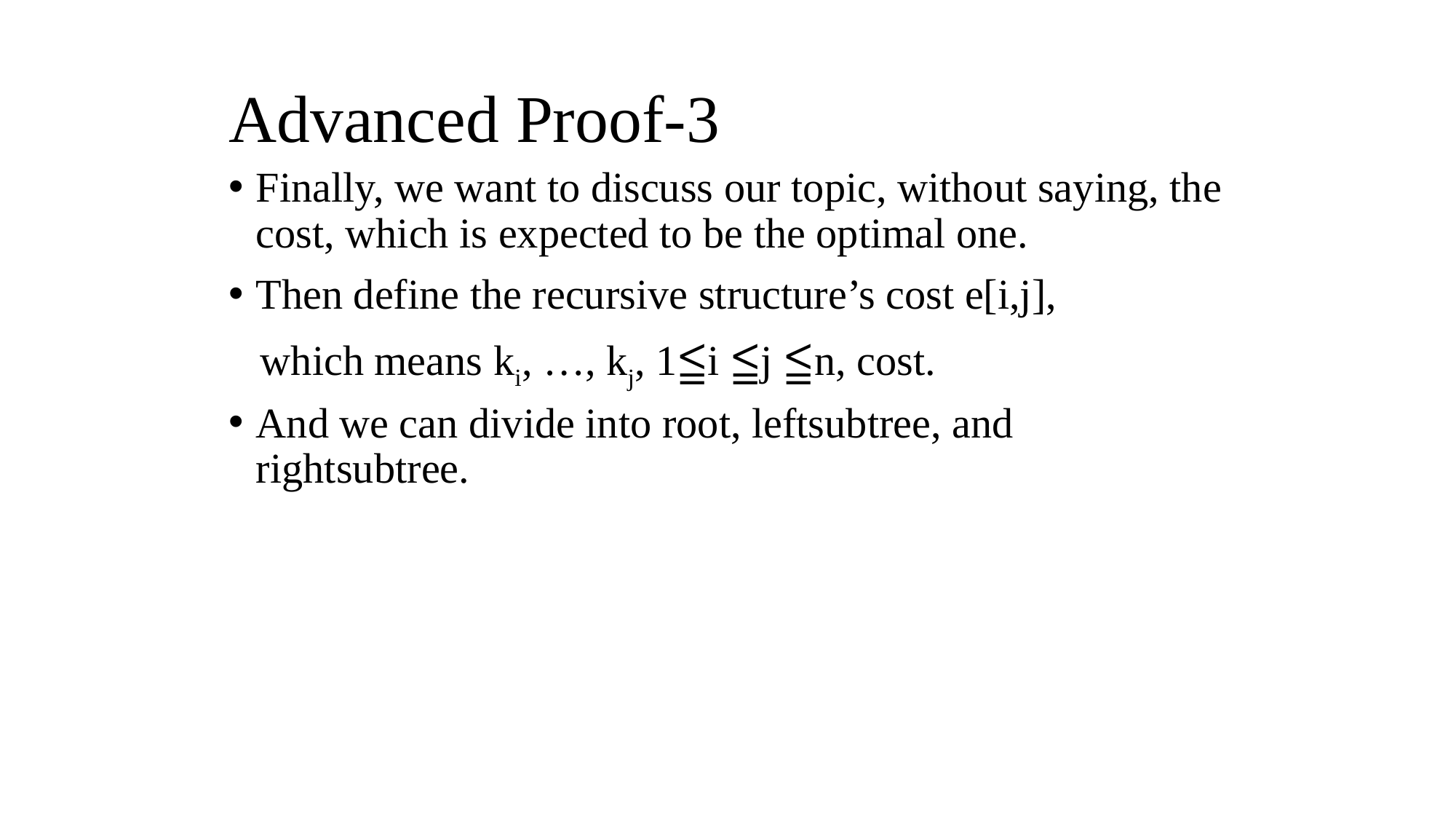

# Advanced Proof-3
Finally, we want to discuss our topic, without saying, the cost, which is expected to be the optimal one.
Then define the recursive structure’s cost e[i,j],
   which means ki, …, kj, 1≦i ≦j ≦n, cost.
And we can divide into root, leftsubtree, and rightsubtree.